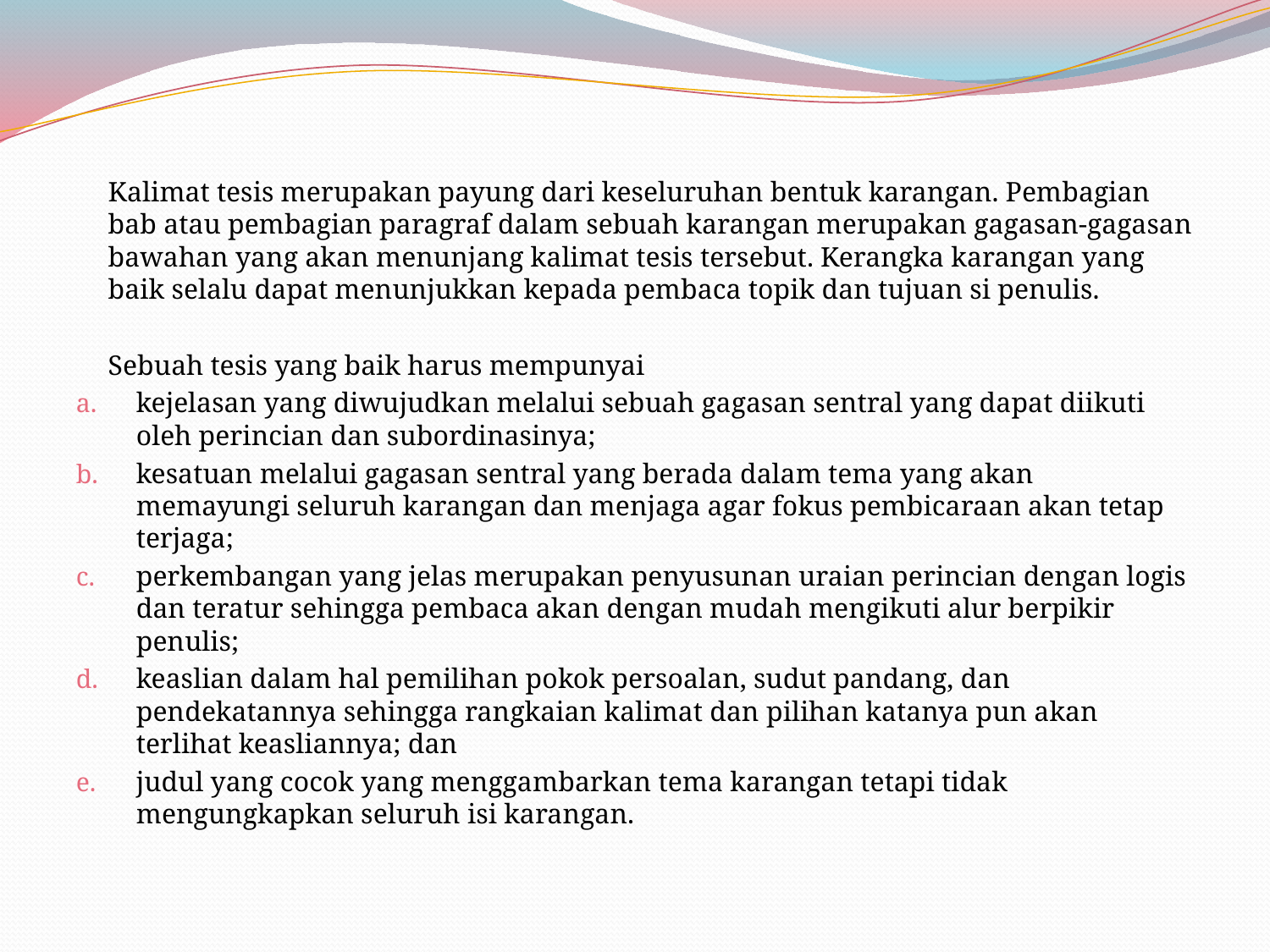

#
		Kalimat tesis merupakan payung dari keseluruhan bentuk karangan. Pembagian bab atau pembagian paragraf dalam sebuah karangan merupakan gagasan-gagasan bawahan yang akan menunjang kalimat tesis tersebut. Kerangka karangan yang baik selalu dapat menunjukkan kepada pembaca topik dan tujuan si penulis.

		Sebuah tesis yang baik harus mempunyai
kejelasan yang diwujudkan melalui sebuah gagasan sentral yang dapat diikuti oleh perincian dan subordinasinya;
kesatuan melalui gagasan sentral yang berada dalam tema yang akan memayungi seluruh karangan dan menjaga agar fokus pembicaraan akan tetap terjaga;
perkembangan yang jelas merupakan penyusunan uraian perincian dengan logis dan teratur sehingga pembaca akan dengan mudah mengikuti alur berpikir penulis;
keaslian dalam hal pemilihan pokok persoalan, sudut pandang, dan pendekatannya sehingga rangkaian kalimat dan pilihan katanya pun akan terlihat keasliannya; dan
judul yang cocok yang menggambarkan tema karangan tetapi tidak mengungkapkan seluruh­ isi karangan.